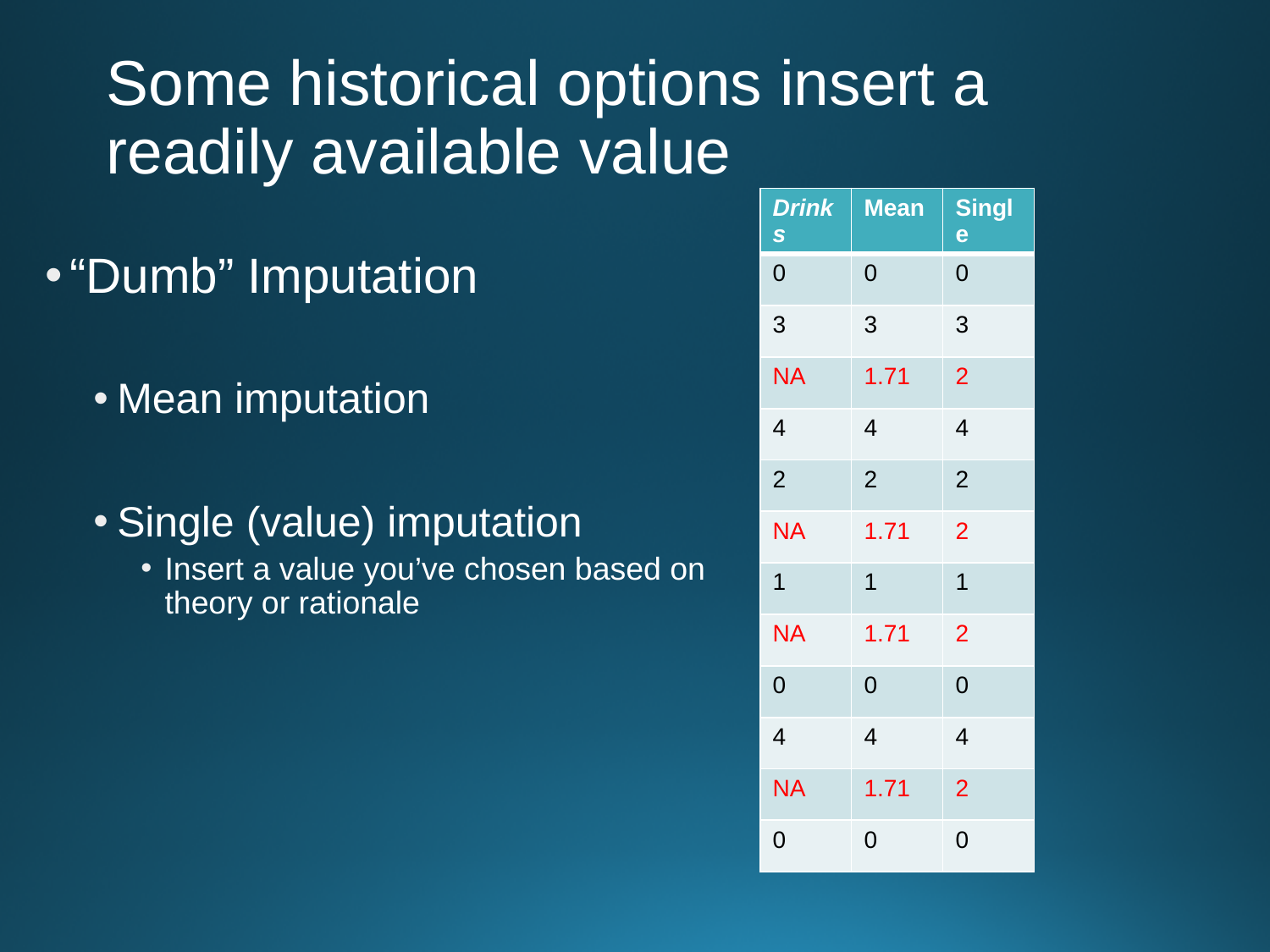

# Some historical options insert a readily available value
| Drinks | Mean | Single |
| --- | --- | --- |
| 0 | 0 | 0 |
| 3 | 3 | 3 |
| NA | 1.71 | 2 |
| 4 | 4 | 4 |
| 2 | 2 | 2 |
| NA | 1.71 | 2 |
| 1 | 1 | 1 |
| NA | 1.71 | 2 |
| 0 | 0 | 0 |
| 4 | 4 | 4 |
| NA | 1.71 | 2 |
| 0 | 0 | 0 |
“Dumb” Imputation

Mean imputation

Single (value) imputation
Insert a value you’ve chosen based on
theory or rationale